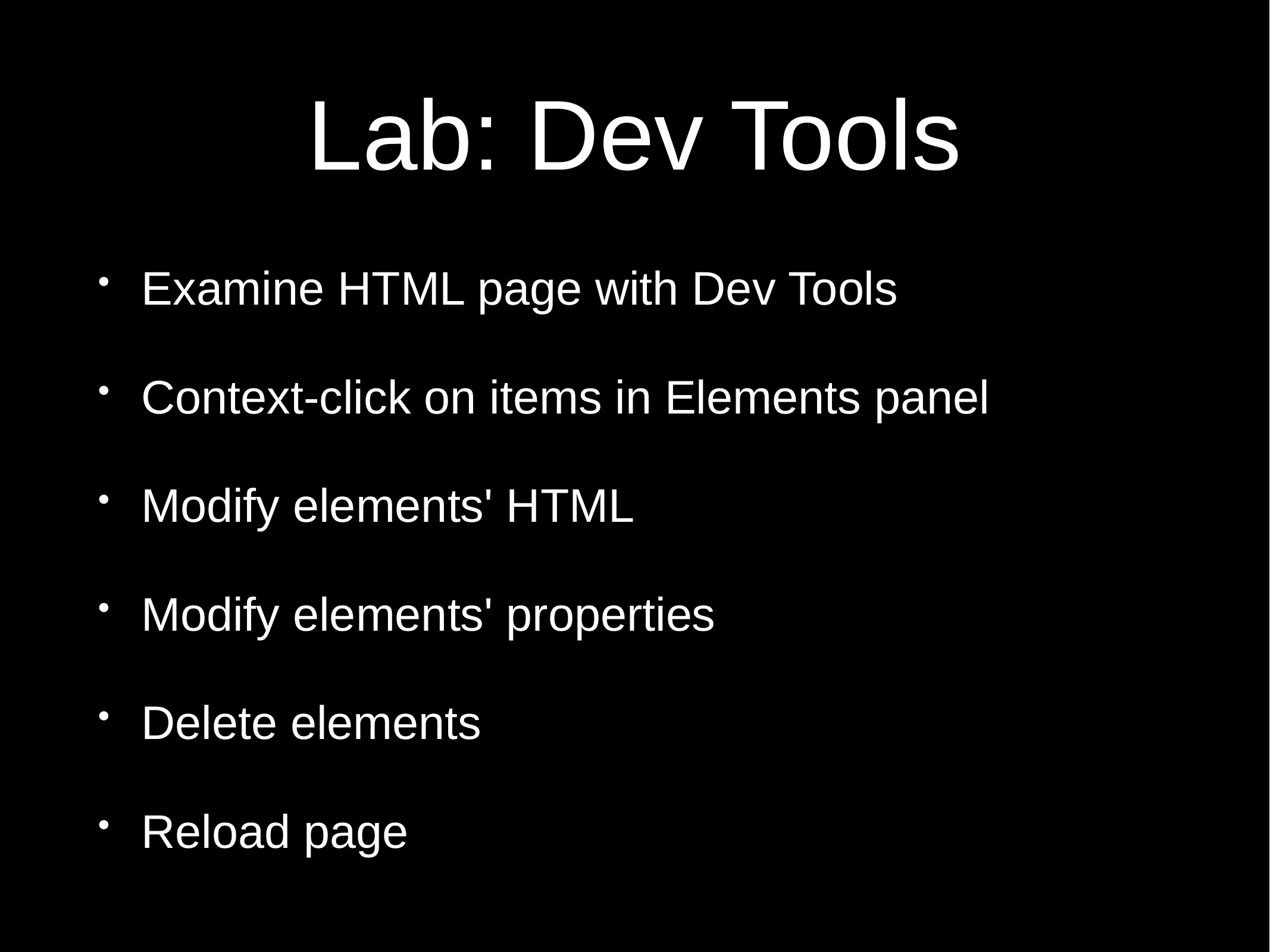

# Lab: Dev Tools
Examine HTML page with Dev Tools
Context-click on items in Elements panel
Modify elements' HTML
Modify elements' properties
Delete elements
Reload page